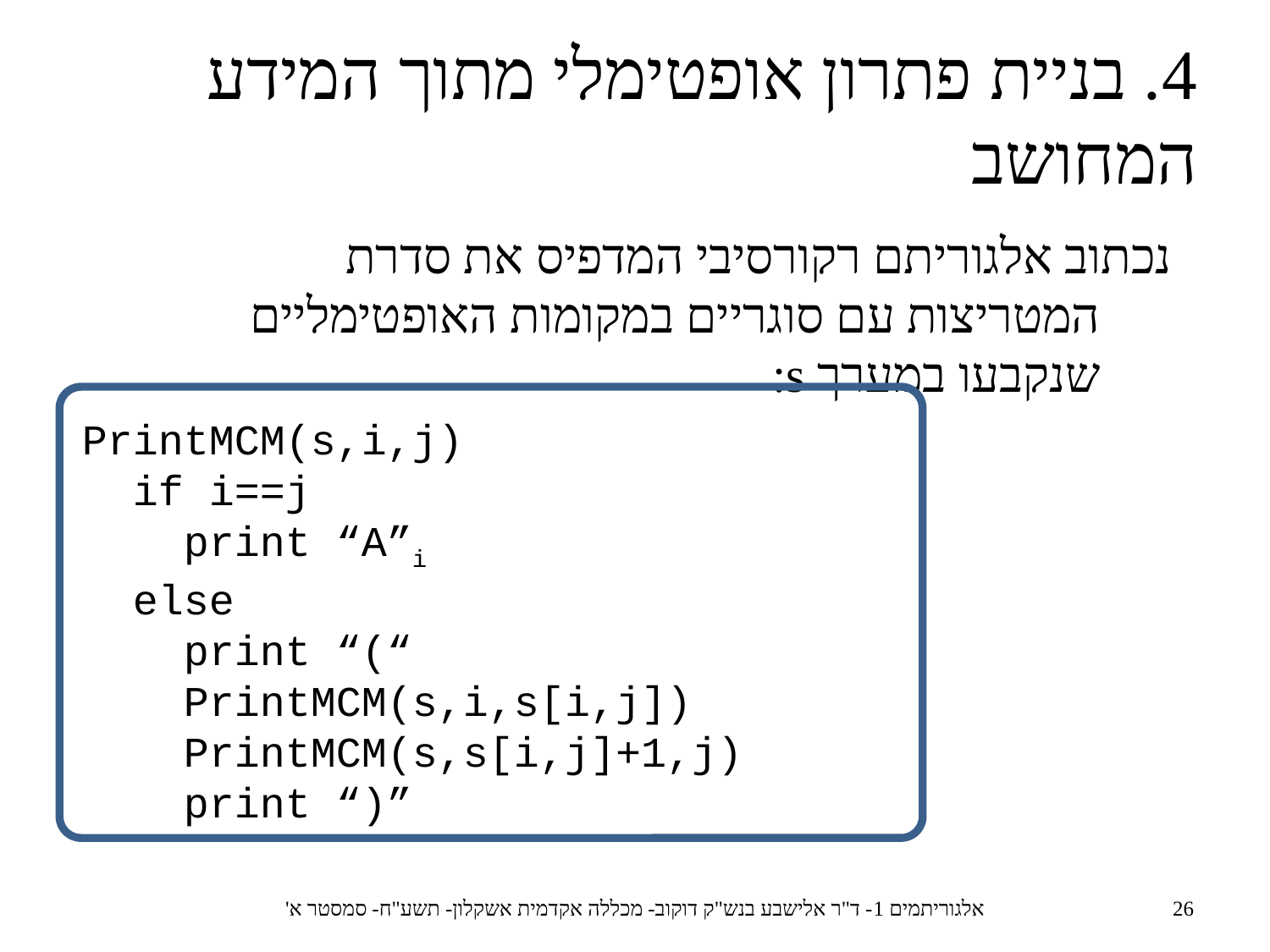

4. בניית פתרון אופטימלי מתוך המידע המחושב
	נכתוב אלגוריתם רקורסיבי המדפיס את סדרת המטריצות עם סוגריים במקומות האופטימליים שנקבעו במערך s:

PrintMCM(s,i,j)
  if i==j
    print “A”i
  else
    print “(“
    PrintMCM(s,i,s[i,j])
    PrintMCM(s,s[i,j]+1,j)
    print “)”
אלגוריתמים 1- ד"ר אלישבע בנש"ק דוקוב- מכללה אקדמית אשקלון- תשע"ח- סמסטר א'
26